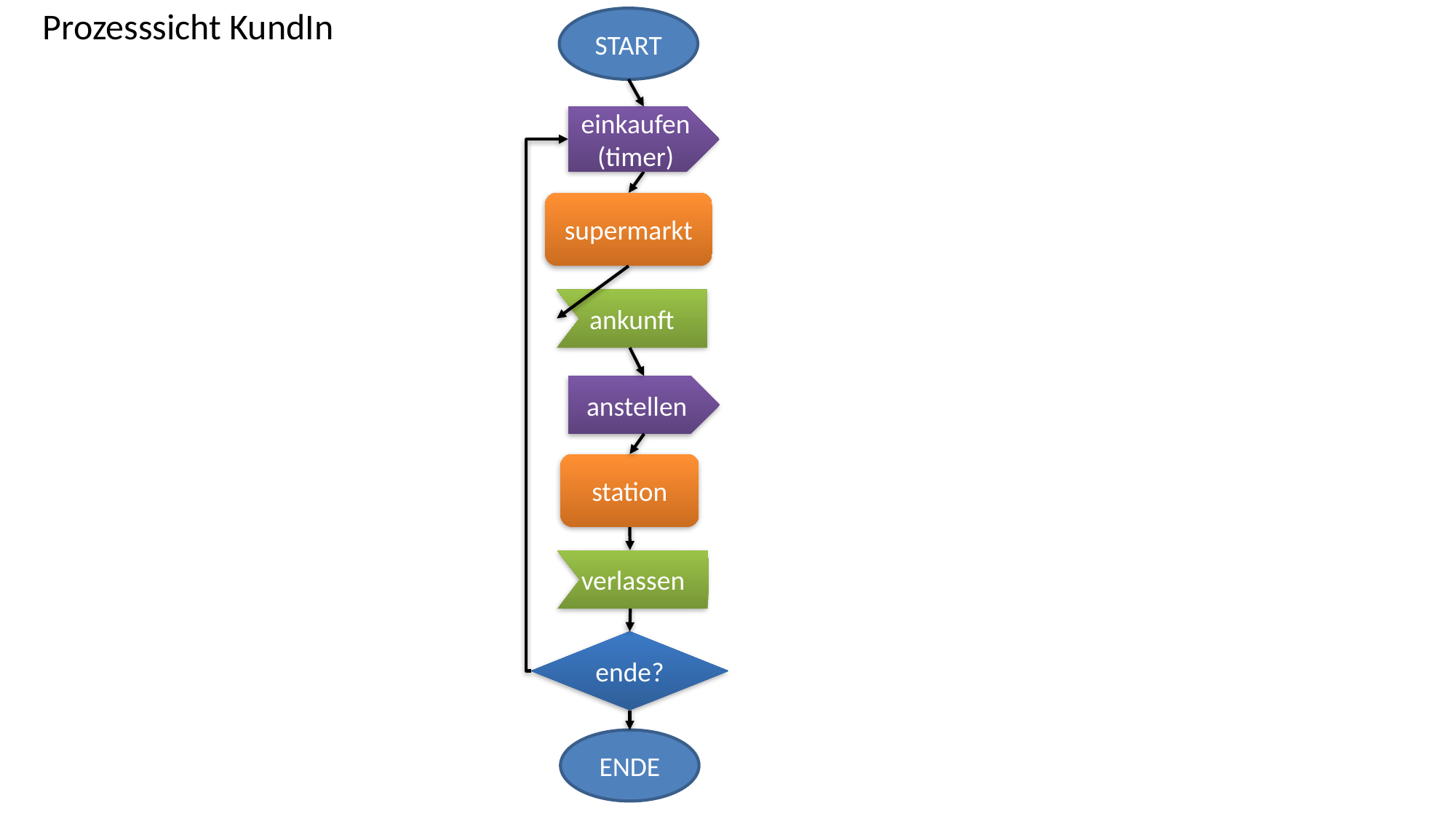

# Prozesssicht KundIn
START
einkaufen(timer)
supermarkt
ankunft
anstellen
station
verlassen
ende?
ENDE